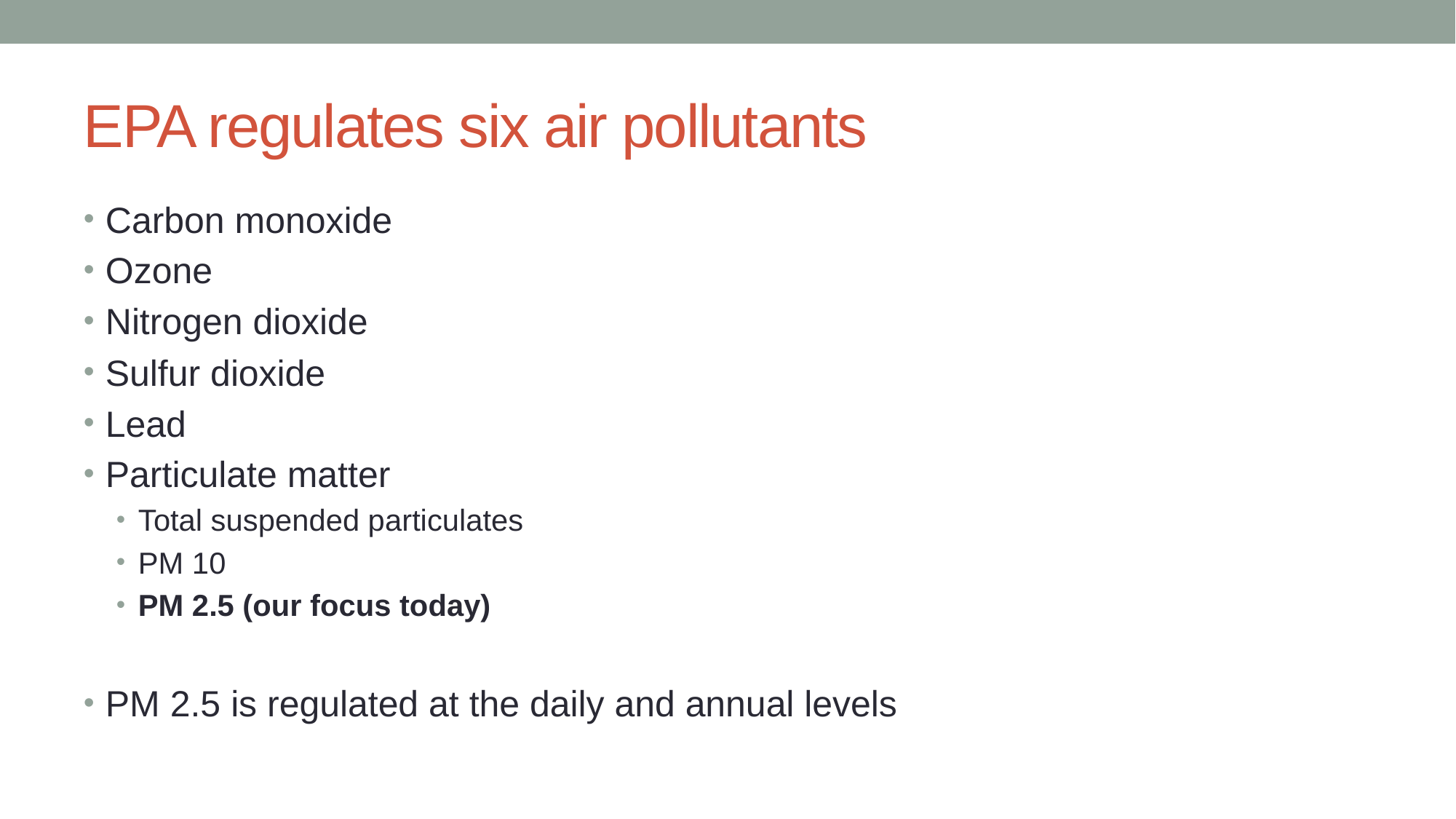

# EPA regulates six air pollutants
Carbon monoxide
Ozone
Nitrogen dioxide
Sulfur dioxide
Lead
Particulate matter
Total suspended particulates
PM 10
PM 2.5 (our focus today)

PM 2.5 is regulated at the daily and annual levels